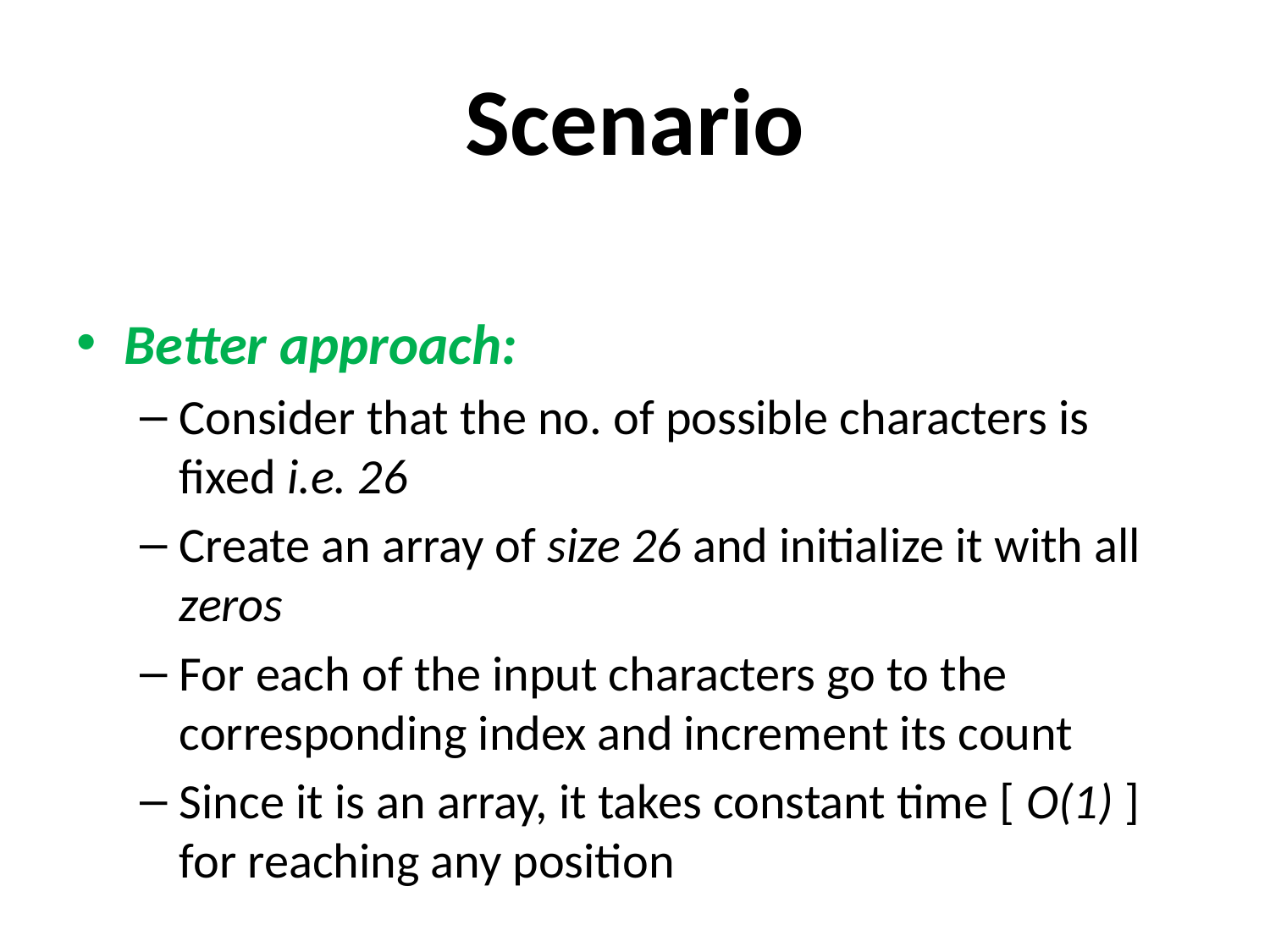

# Scenario

Better approach:
Consider that the no. of possible characters is fixed i.e. 26
Create an array of size 26 and initialize it with all zeros
For each of the input characters go to the corresponding index and increment its count
Since it is an array, it takes constant time [ O(1) ] for reaching any position